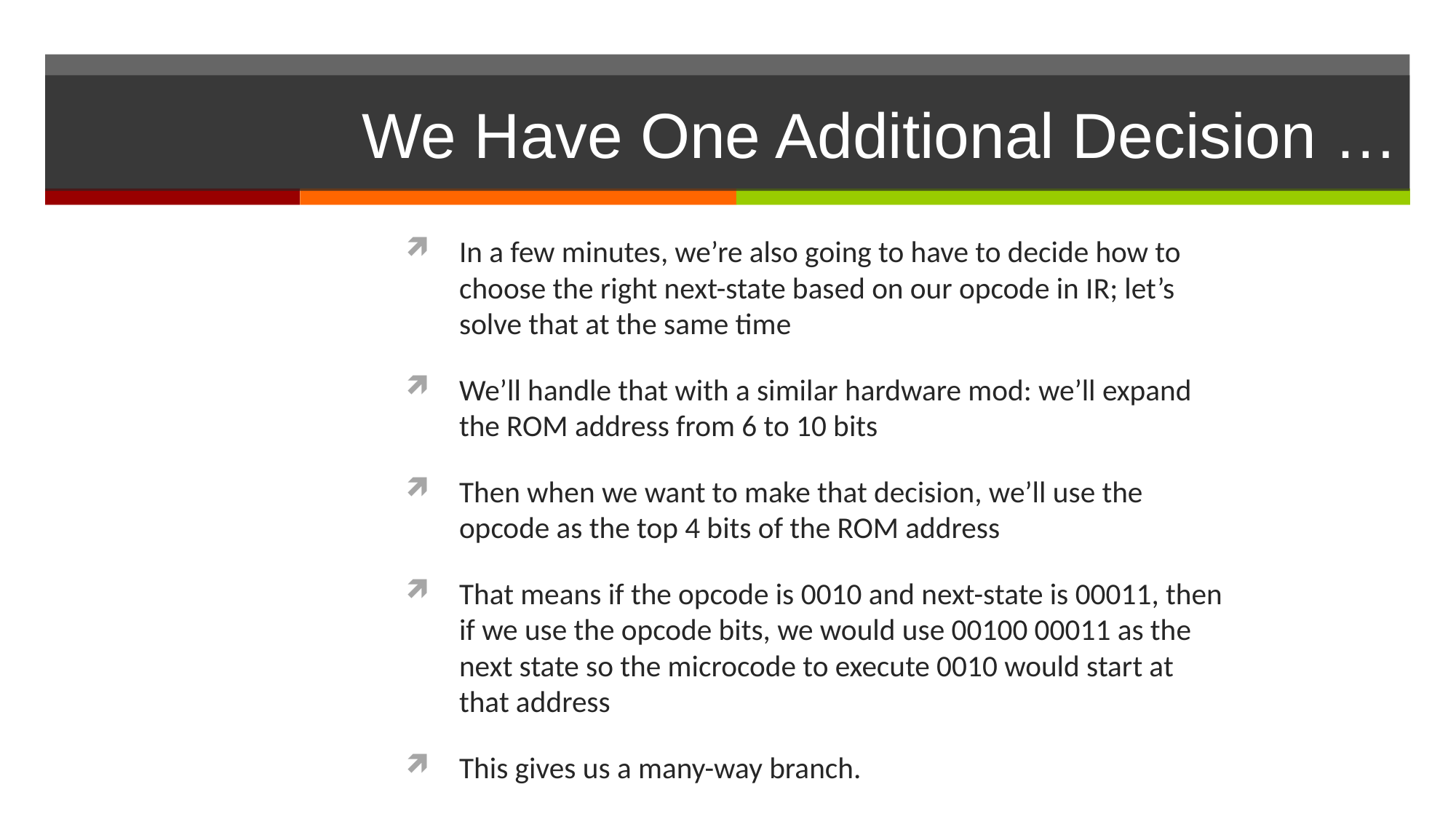

# We Have One Additional Decision …
In a few minutes, we’re also going to have to decide how to choose the right next-state based on our opcode in IR; let’s solve that at the same time
We’ll handle that with a similar hardware mod: we’ll expand the ROM address from 6 to 10 bits
Then when we want to make that decision, we’ll use the opcode as the top 4 bits of the ROM address
That means if the opcode is 0010 and next-state is 00011, then if we use the opcode bits, we would use 00100 00011 as the next state so the microcode to execute 0010 would start at that address
This gives us a many-way branch.